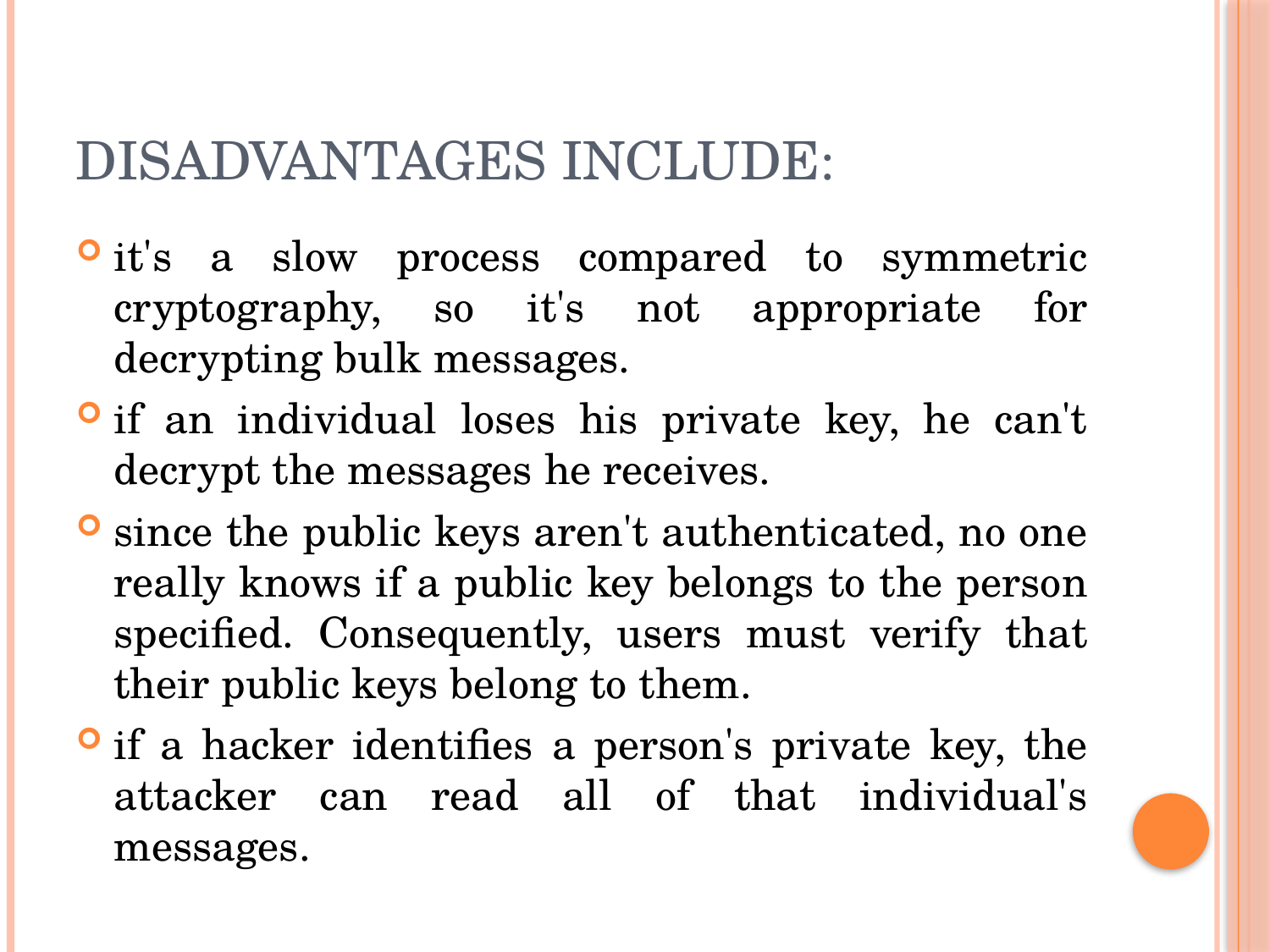

# Disadvantages include:
it's a slow process compared to symmetric cryptography, so it's not appropriate for decrypting bulk messages.
if an individual loses his private key, he can't decrypt the messages he receives.
since the public keys aren't authenticated, no one really knows if a public key belongs to the person specified. Consequently, users must verify that their public keys belong to them.
if a hacker identifies a person's private key, the attacker can read all of that individual's messages.